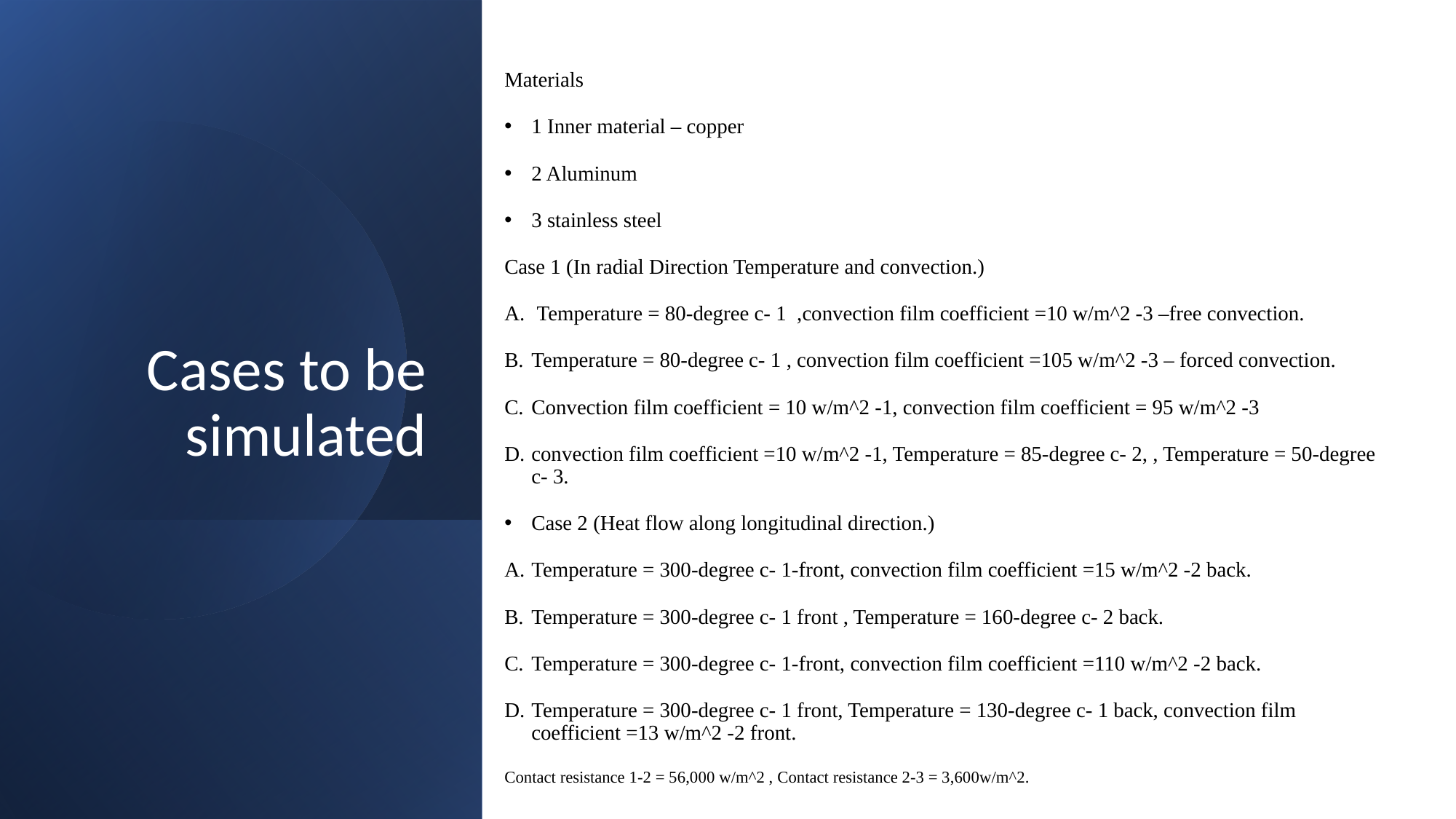

Materials
1 Inner material – copper
2 Aluminum
3 stainless steel
Case 1 (In radial Direction Temperature and convection.)
 Temperature = 80-degree c- 1  ,convection film coefficient =10 w/m^2 -3 –free convection.
Temperature = 80-degree c- 1 , convection film coefficient =105 w/m^2 -3 – forced convection.
Convection film coefficient = 10 w/m^2 -1, convection film coefficient = 95 w/m^2 -3
convection film coefficient =10 w/m^2 -1, Temperature = 85-degree c- 2, , Temperature = 50-degree c- 3.
Case 2 (Heat flow along longitudinal direction.)
Temperature = 300-degree c- 1-front, convection film coefficient =15 w/m^2 -2 back.
Temperature = 300-degree c- 1 front , Temperature = 160-degree c- 2 back.
Temperature = 300-degree c- 1-front, convection film coefficient =110 w/m^2 -2 back.
Temperature = 300-degree c- 1 front, Temperature = 130-degree c- 1 back, convection film coefficient =13 w/m^2 -2 front.
Contact resistance 1-2 = 56,000 w/m^2 , Contact resistance 2-3 = 3,600w/m^2.
# Cases to be simulated